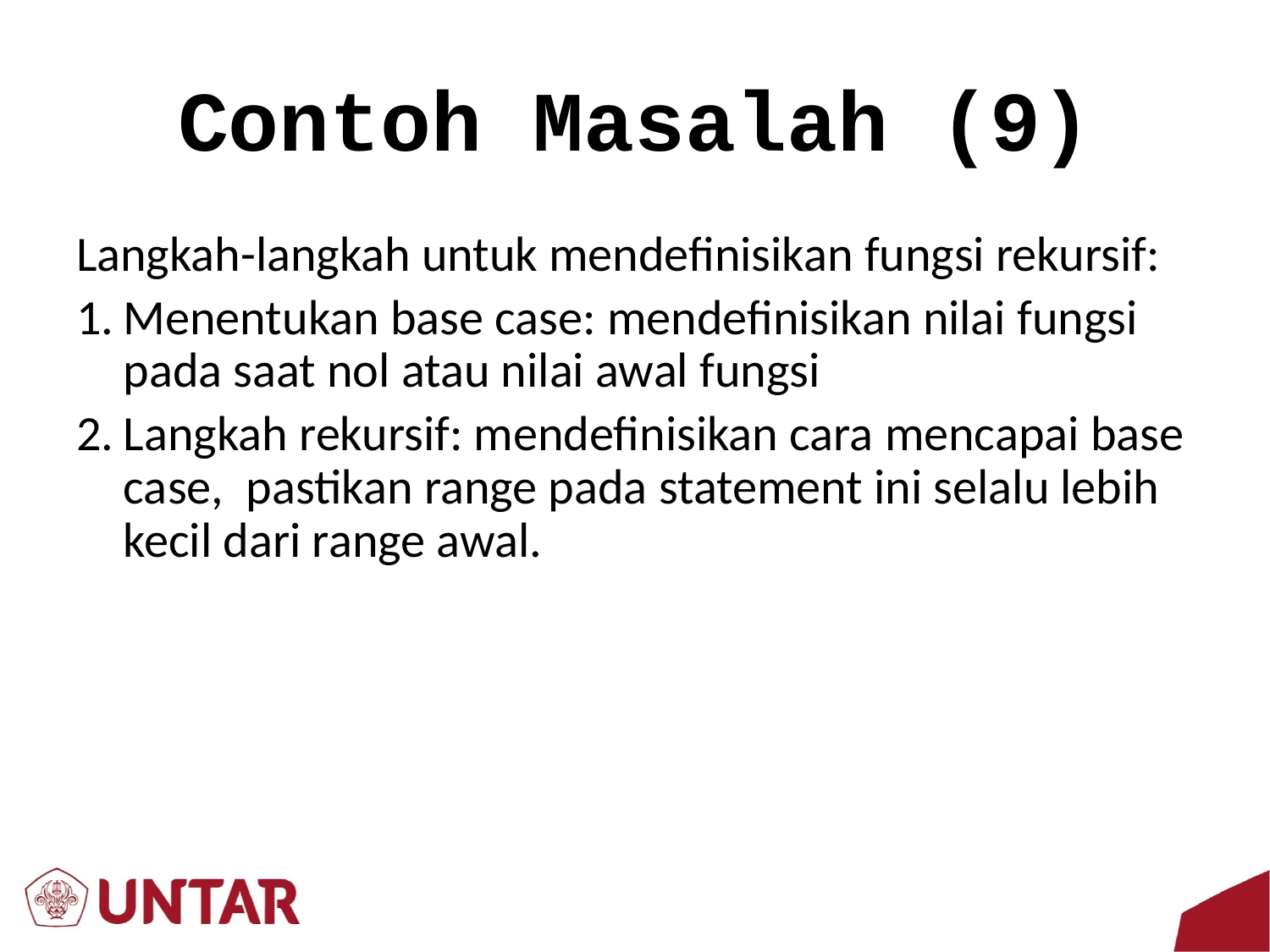

# Contoh Masalah (9)
Langkah-langkah untuk mendefinisikan fungsi rekursif:
Menentukan base case: mendefinisikan nilai fungsi pada saat nol atau nilai awal fungsi
Langkah rekursif: mendefinisikan cara mencapai base case,  pastikan range pada statement ini selalu lebih kecil dari range awal.